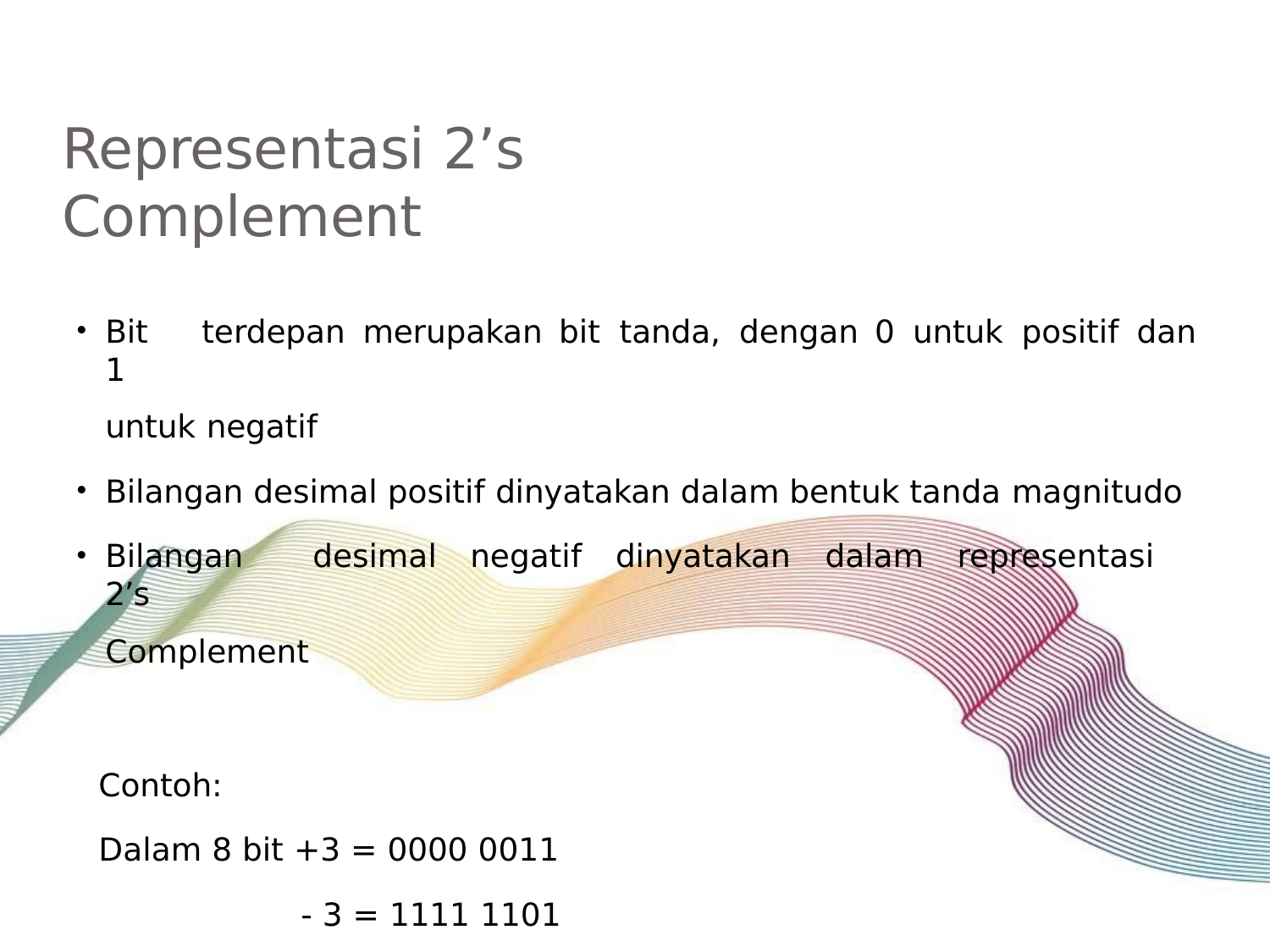

# Representasi 2’s Complement
Bit	terdepan	merupakan bit	tanda,	dengan	0	untuk	positif	dan 1
untuk negatif
Bilangan desimal positif dinyatakan dalam bentuk tanda magnitudo
Bilangan	desimal	negatif	dinyatakan	dalam	representasi	2’s
Complement

Contoh:
Dalam 8 bit +3 = 0000 0011
- 3 = 1111 1101